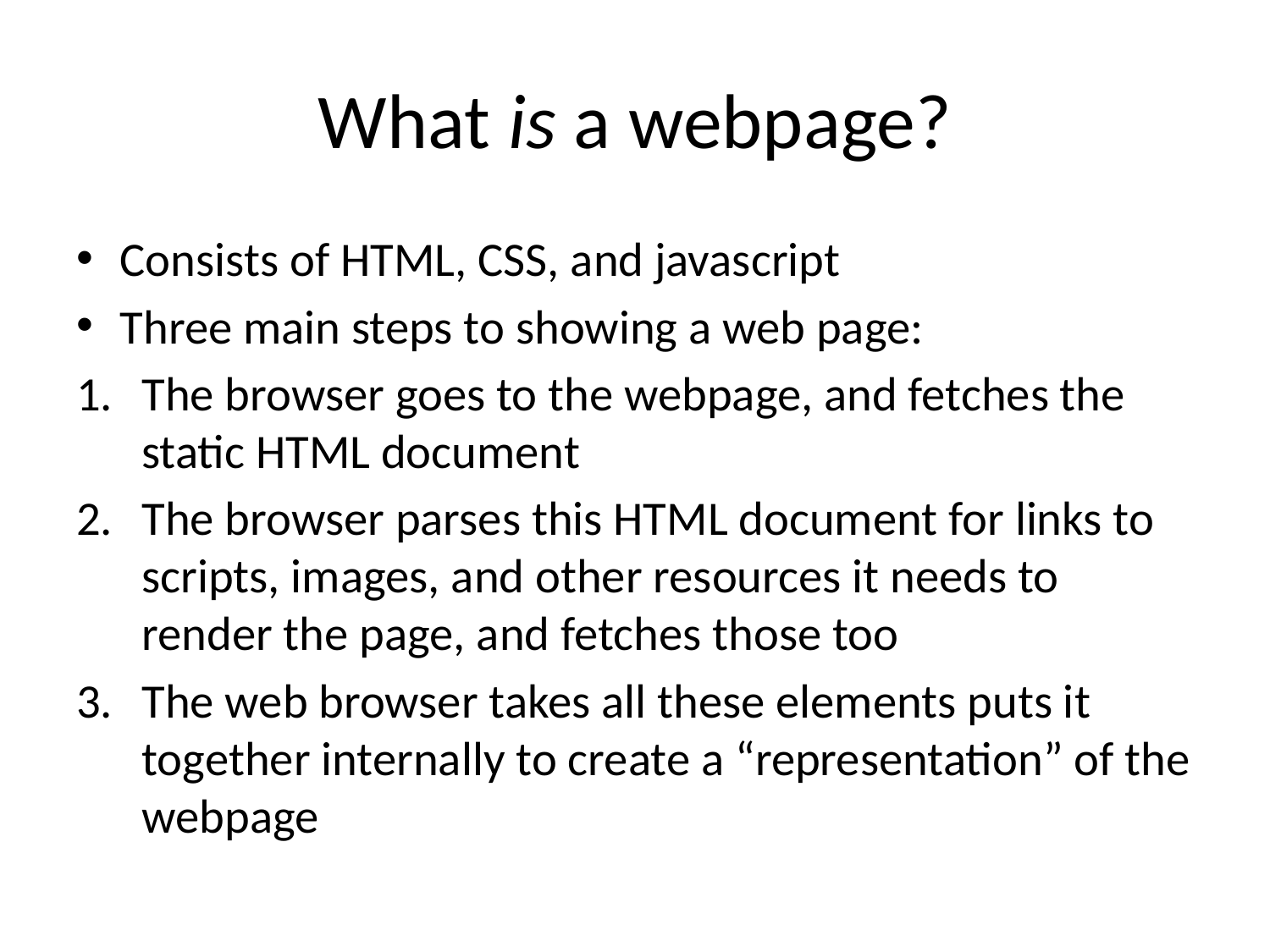

# What is a webpage?
Consists of HTML, CSS, and javascript
Three main steps to showing a web page:
The browser goes to the webpage, and fetches the static HTML document
The browser parses this HTML document for links to scripts, images, and other resources it needs to render the page, and fetches those too
The web browser takes all these elements puts it together internally to create a “representation” of the webpage